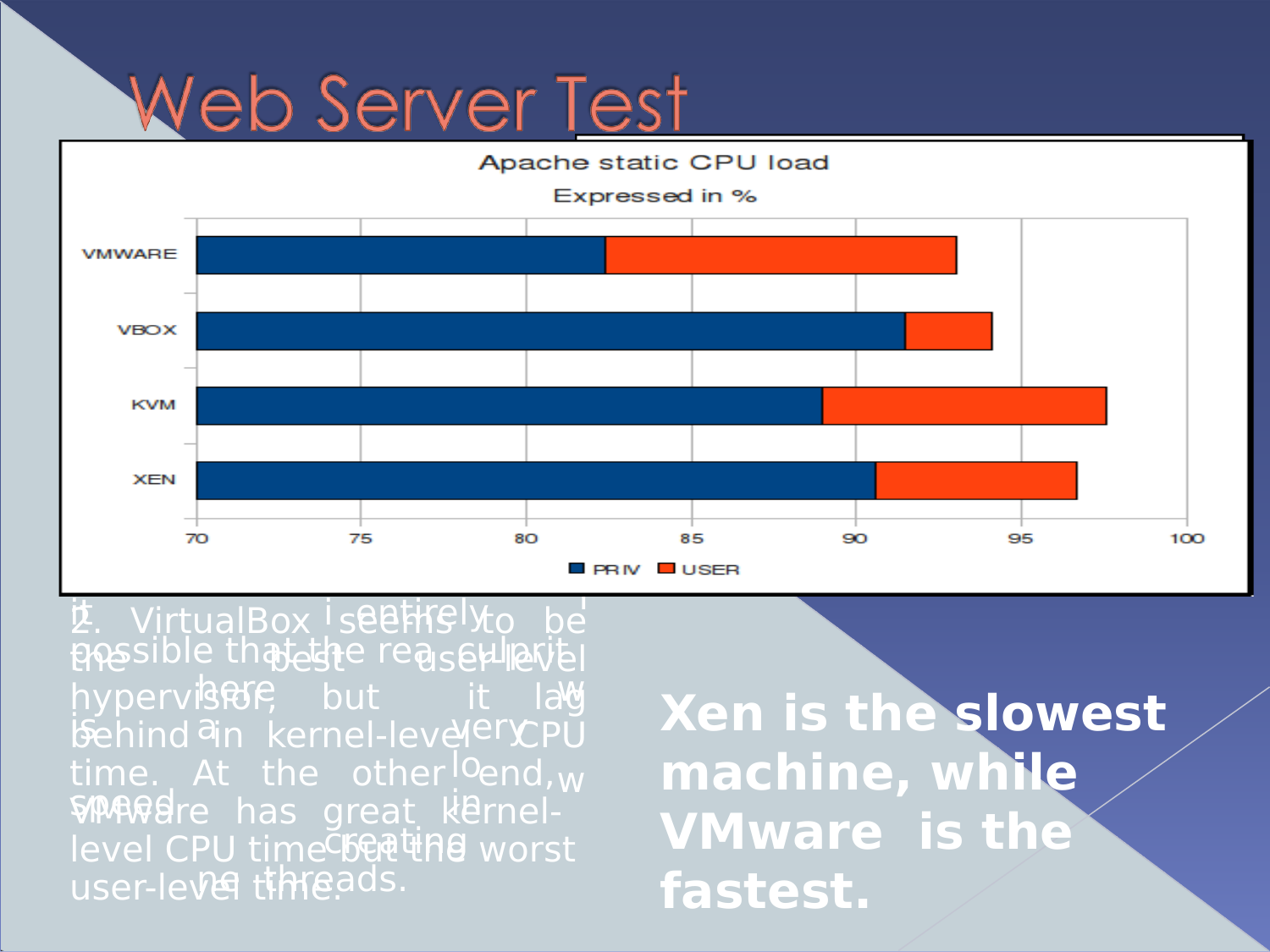

1. Xen is really slow, the othe  hypervisors		perform		quit  similarly			here.	As		Apach  creates		a	new		thread				f  each	new	connection,			it		i  entirely possible that the rea  culprit		here			is	a		very				lo  speed			in			creating		ne  threads.
r  e  e  or
s
l  w  w
2. VirtualBox seems to be the  best user-level hypervisior, but  it lag behind in kernel-level  CPU time. At the other end,  VMware has great kernel-  level CPU time but the worst  user-level time.
Xen is the slowest  machine, while VMware  is the fastest.